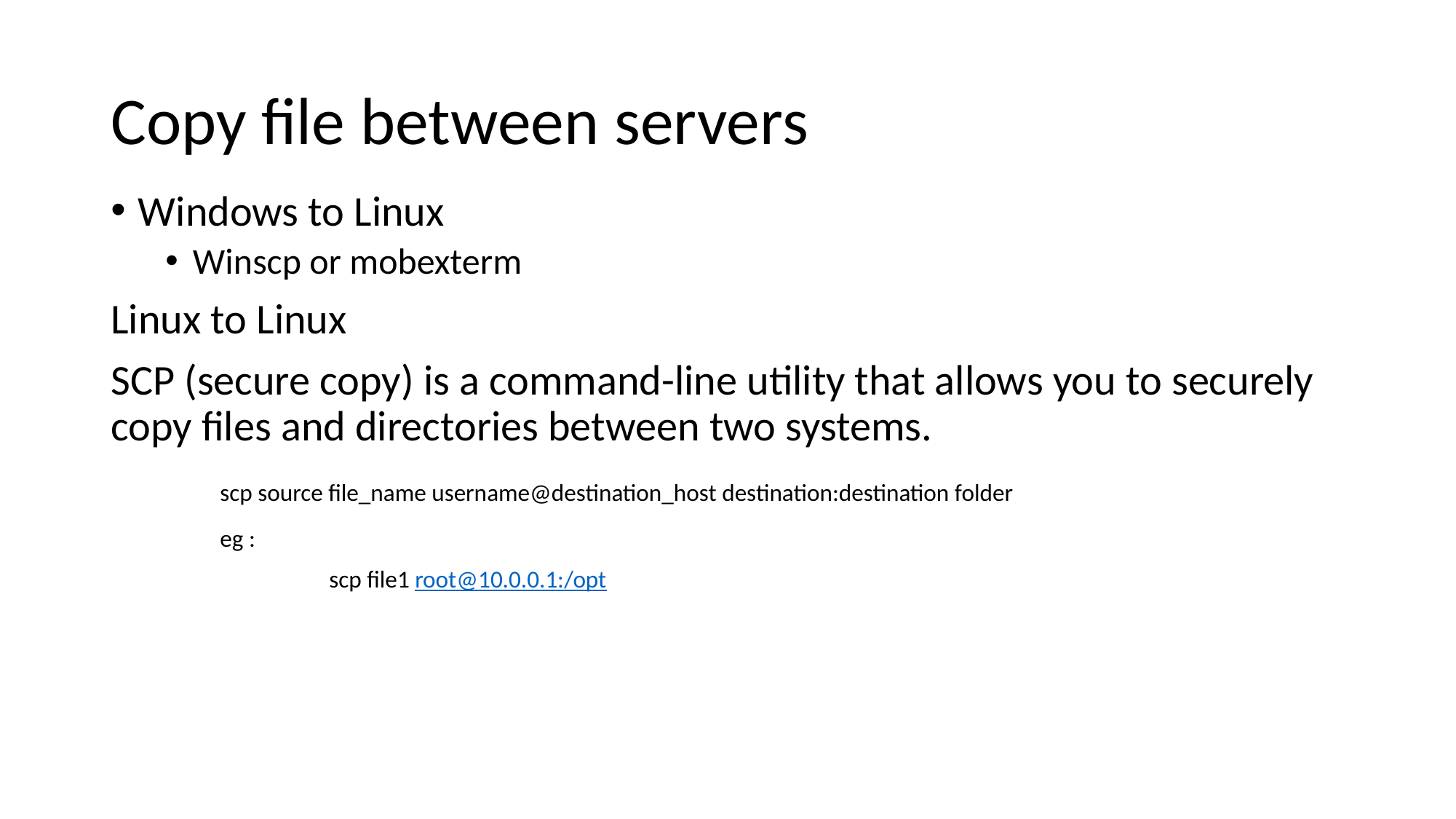

# Copy file between servers
Windows to Linux
Winscp or mobexterm
Linux to Linux
SCP (secure copy) is a command-line utility that allows you to securely copy files and directories between two systems.
	scp source file_name username@destination_host destination:destination folder
	eg :
		scp file1 root@10.0.0.1:/opt